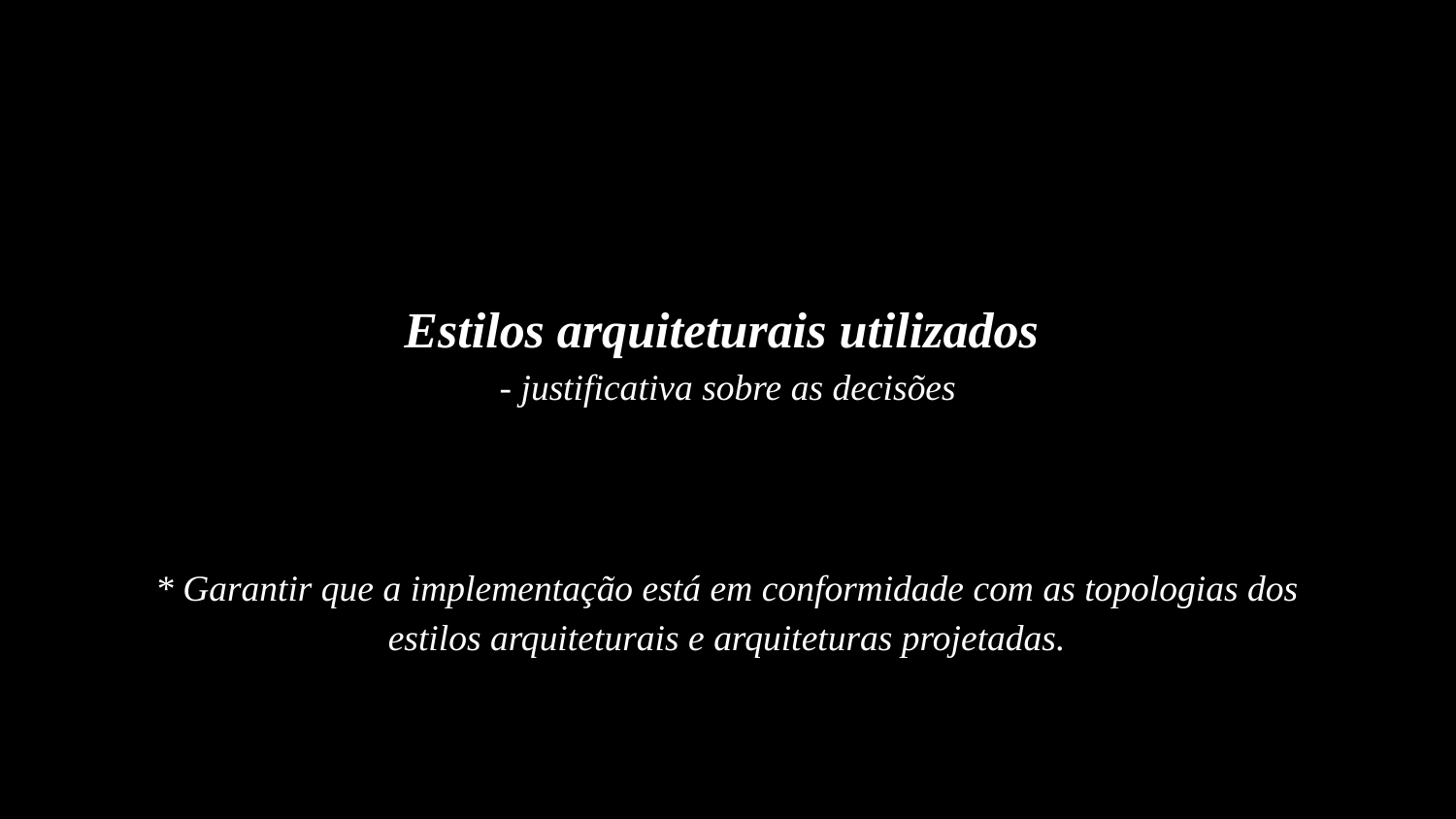

# Estilos arquiteturais utilizados
- justificativa sobre as decisões
* Garantir que a implementação está em conformidade com as topologias dos estilos arquiteturais e arquiteturas projetadas.